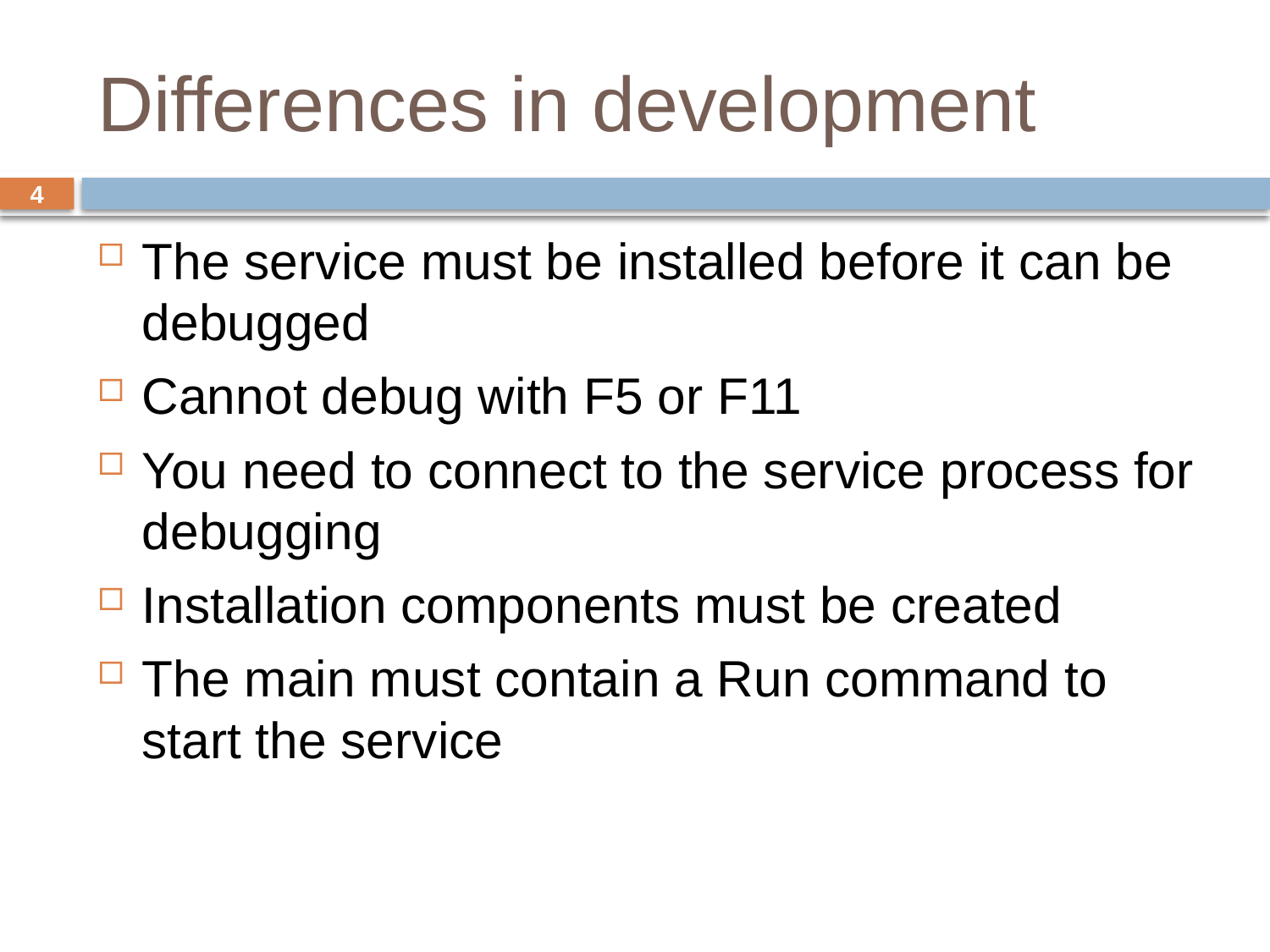

# Differences in development
4
The service must be installed before it can be debugged
Cannot debug with F5 or F11
You need to connect to the service process for debugging
Installation components must be created
The main must contain a Run command to start the service